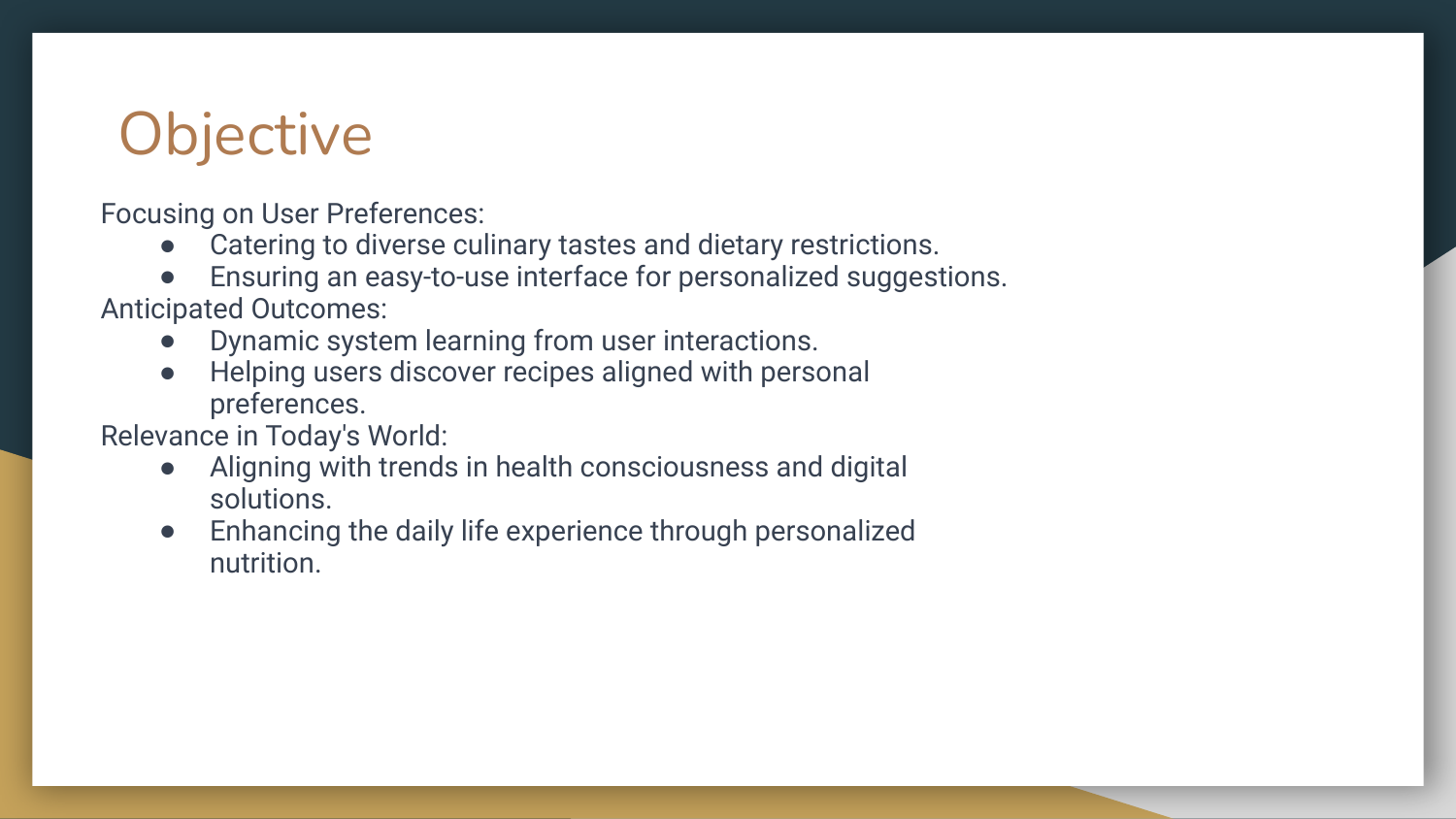

# Objective
Focusing on User Preferences:
Catering to diverse culinary tastes and dietary restrictions.
Ensuring an easy-to-use interface for personalized suggestions.
Anticipated Outcomes:
Dynamic system learning from user interactions.
Helping users discover recipes aligned with personal preferences.
Relevance in Today's World:
Aligning with trends in health consciousness and digital solutions.
Enhancing the daily life experience through personalized nutrition.